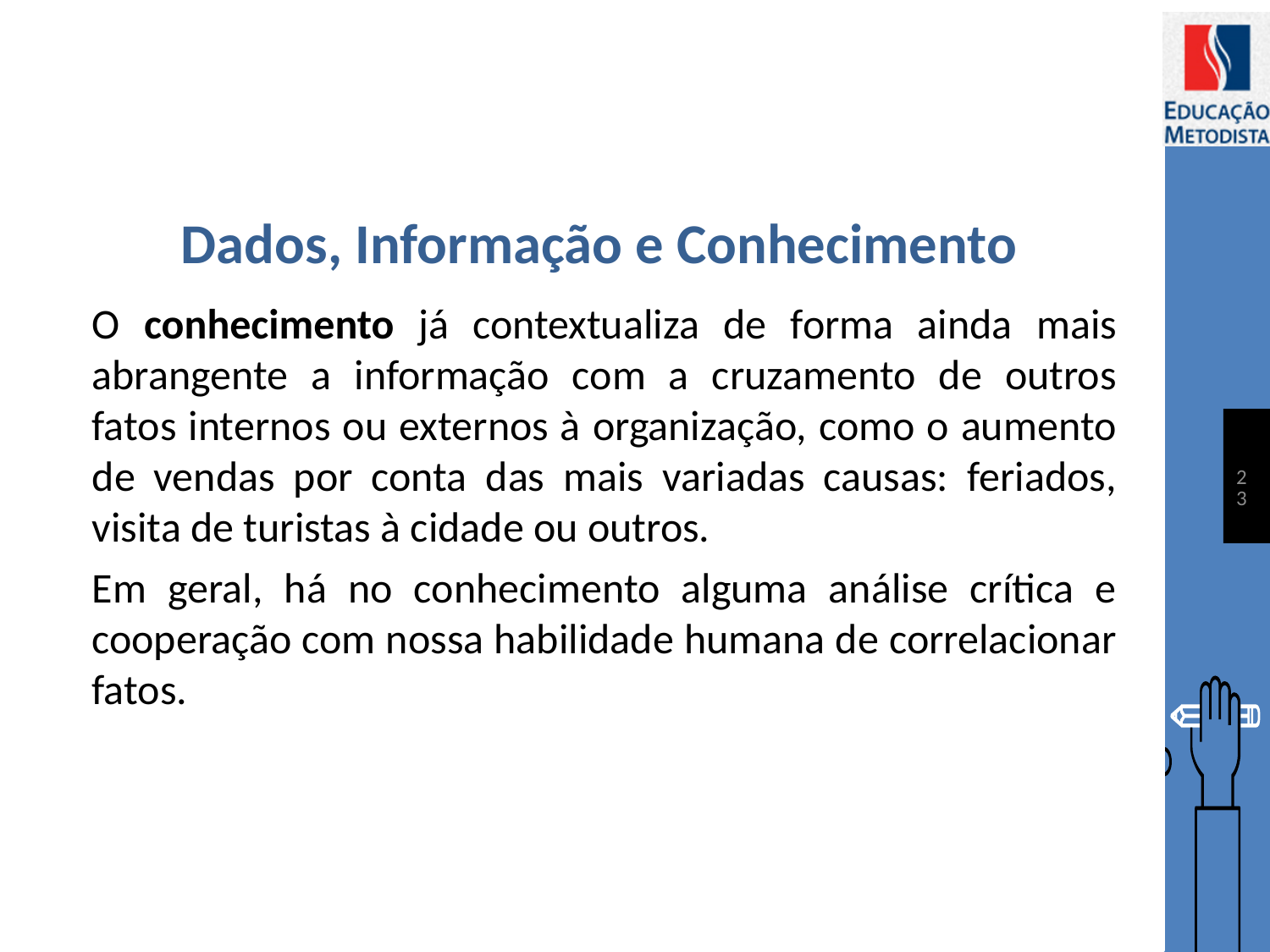

# Dados, Informação e Conhecimento
O conhecimento já contextualiza de forma ainda mais abrangente a informação com a cruzamento de outros fatos internos ou externos à organização, como o aumento de vendas por conta das mais variadas causas: feriados, visita de turistas à cidade ou outros.
Em geral, há no conhecimento alguma análise crítica e cooperação com nossa habilidade humana de correlacionar fatos.
23